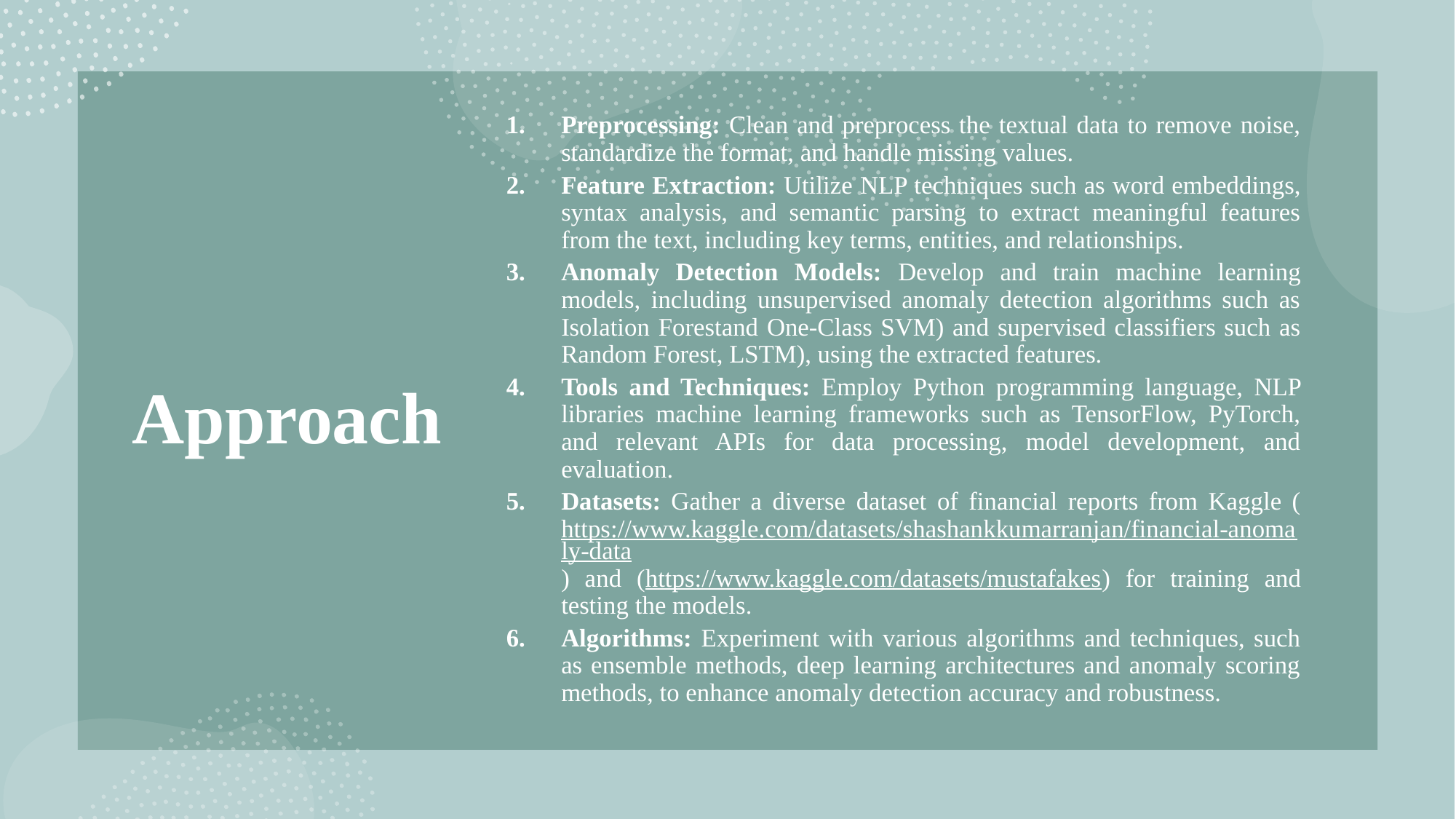

# Approach
Preprocessing: Clean and preprocess the textual data to remove noise, standardize the format, and handle missing values.
Feature Extraction: Utilize NLP techniques such as word embeddings, syntax analysis, and semantic parsing to extract meaningful features from the text, including key terms, entities, and relationships.
Anomaly Detection Models: Develop and train machine learning models, including unsupervised anomaly detection algorithms such as Isolation Forestand One-Class SVM) and supervised classifiers such as Random Forest, LSTM), using the extracted features.
Tools and Techniques: Employ Python programming language, NLP libraries machine learning frameworks such as TensorFlow, PyTorch, and relevant APIs for data processing, model development, and evaluation.
Datasets: Gather a diverse dataset of financial reports from Kaggle (https://www.kaggle.com/datasets/shashankkumarranjan/financial-anomaly-data) and (https://www.kaggle.com/datasets/mustafakes) for training and testing the models.
Algorithms: Experiment with various algorithms and techniques, such as ensemble methods, deep learning architectures and anomaly scoring methods, to enhance anomaly detection accuracy and robustness.